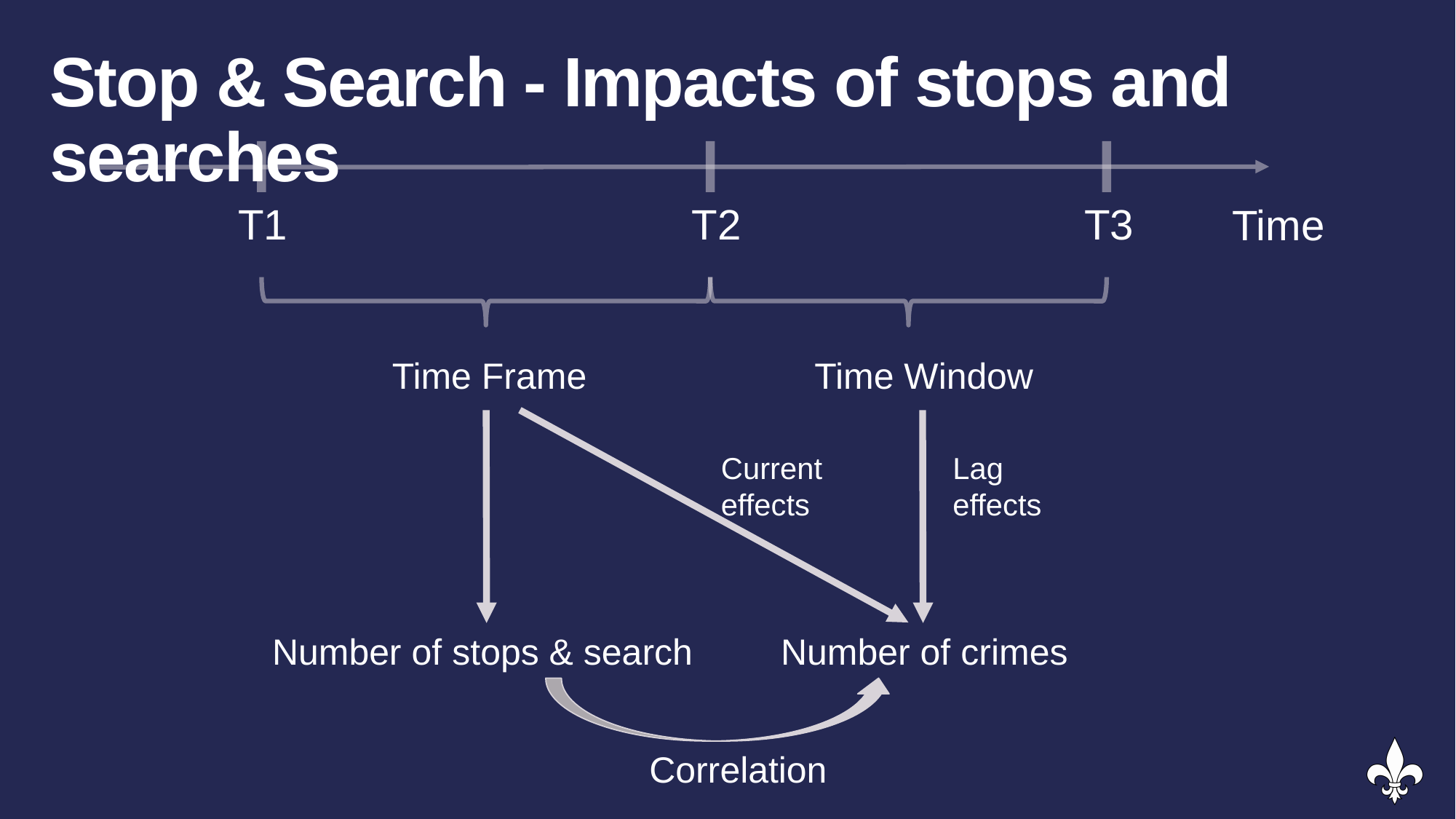

# Stop & Search - Impacts of stops and searches

T1
T2
T3
Time
Time Window
Time Frame
Current
effects
Lag
effects
Number of stops & search
Number of crimes

Correlation